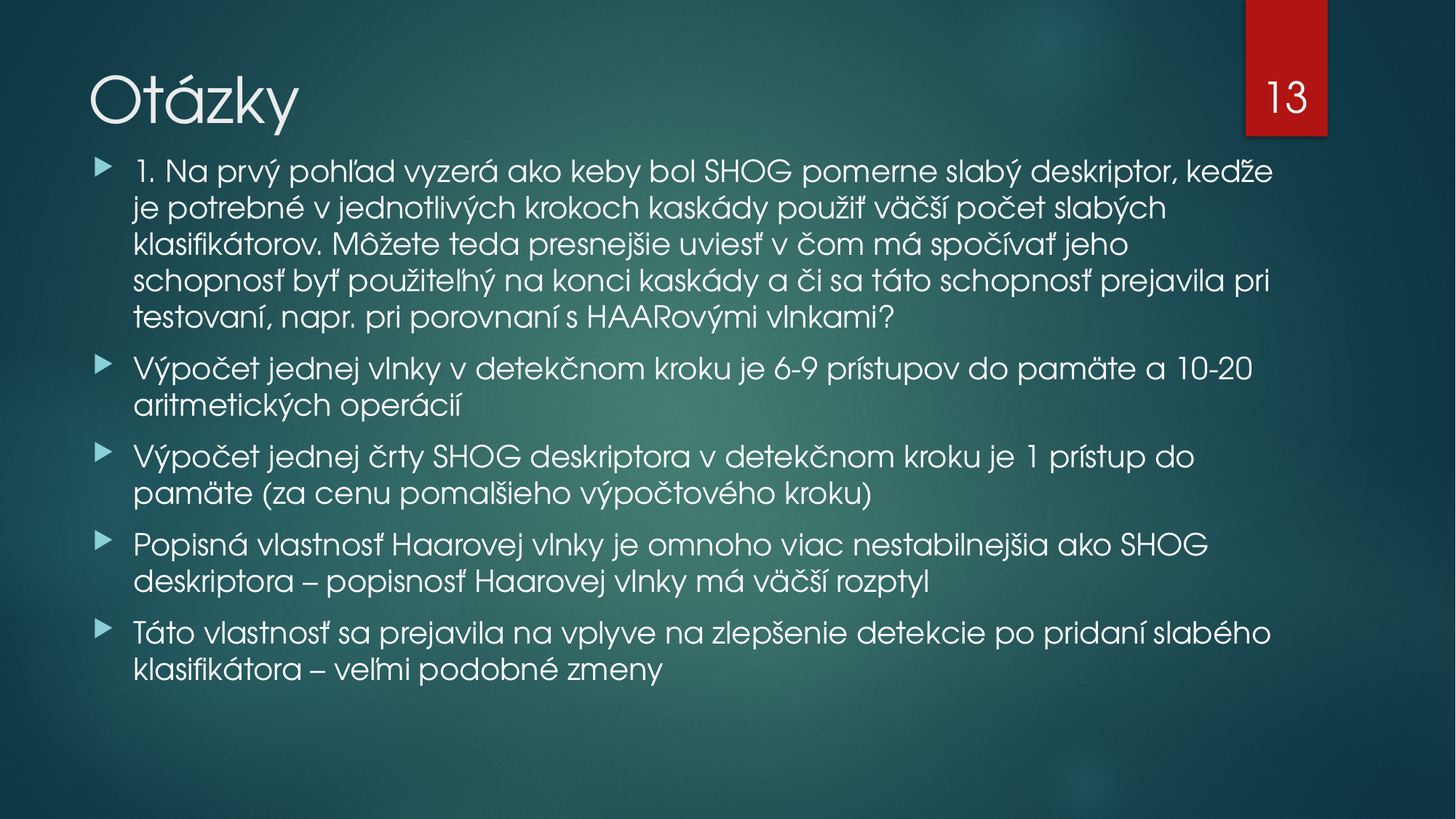

13
# Otázky
1. Na prvý pohľad vyzerá ako keby bol SHOG pomerne slabý deskriptor, keďže je potrebné v jednotlivých krokoch kaskády použiť väčší počet slabých klasifikátorov. Môžete teda presnejšie uviesť v čom má spočívať jeho schopnosť byť použiteľný na konci kaskády a či sa táto schopnosť prejavila pri testovaní, napr. pri porovnaní s HAARovými vlnkami?
Výpočet jednej vlnky v detekčnom kroku je 6-9 prístupov do pamäte a 10-20 aritmetických operácií
Výpočet jednej črty SHOG deskriptora v detekčnom kroku je 1 prístup do pamäte (za cenu pomalšieho výpočtového kroku)
Popisná vlastnosť Haarovej vlnky je omnoho viac nestabilnejšia ako SHOG deskriptora – popisnosť Haarovej vlnky má väčší rozptyl
Táto vlastnosť sa prejavila na vplyve na zlepšenie detekcie po pridaní slabého klasifikátora – veľmi podobné zmeny